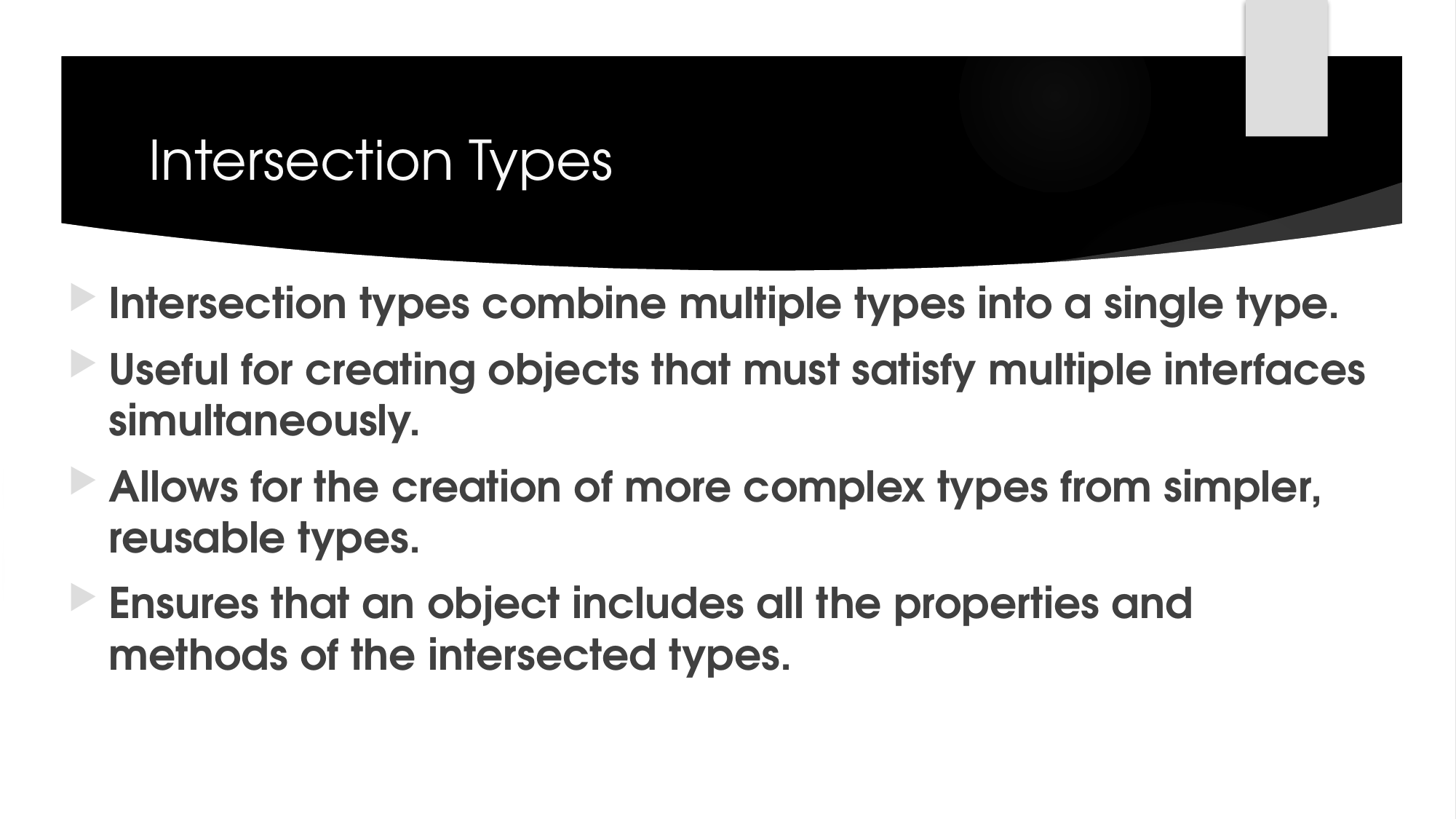

# Intersection Types
Intersection types combine multiple types into a single type.
Useful for creating objects that must satisfy multiple interfaces simultaneously.
Allows for the creation of more complex types from simpler, reusable types.
Ensures that an object includes all the properties and methods of the intersected types.